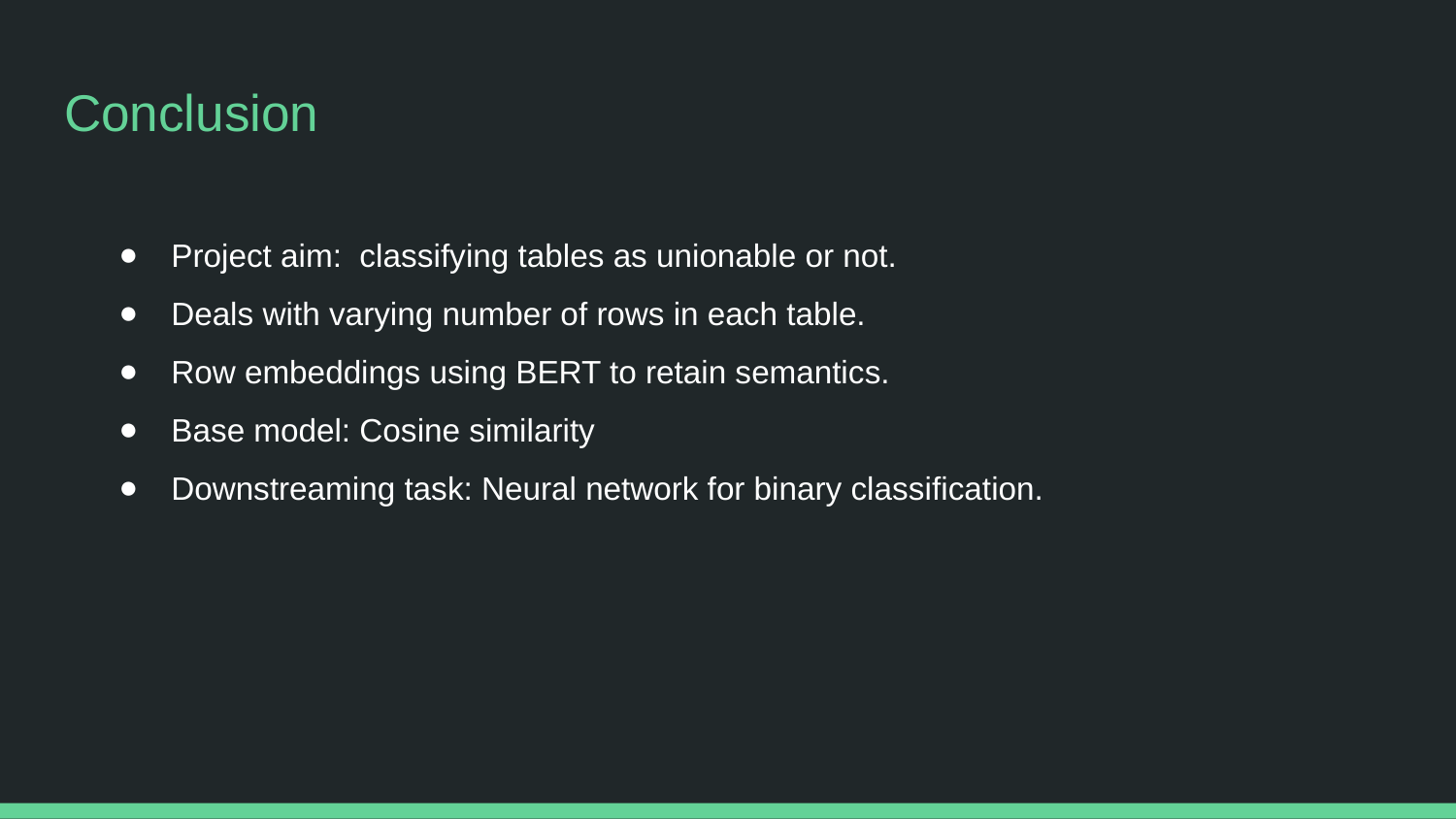

# Conclusion
Project aim:  classifying tables as unionable or not.
Deals with varying number of rows in each table.
Row embeddings using BERT to retain semantics.
Base model: Cosine similarity
Downstreaming task: Neural network for binary classification.